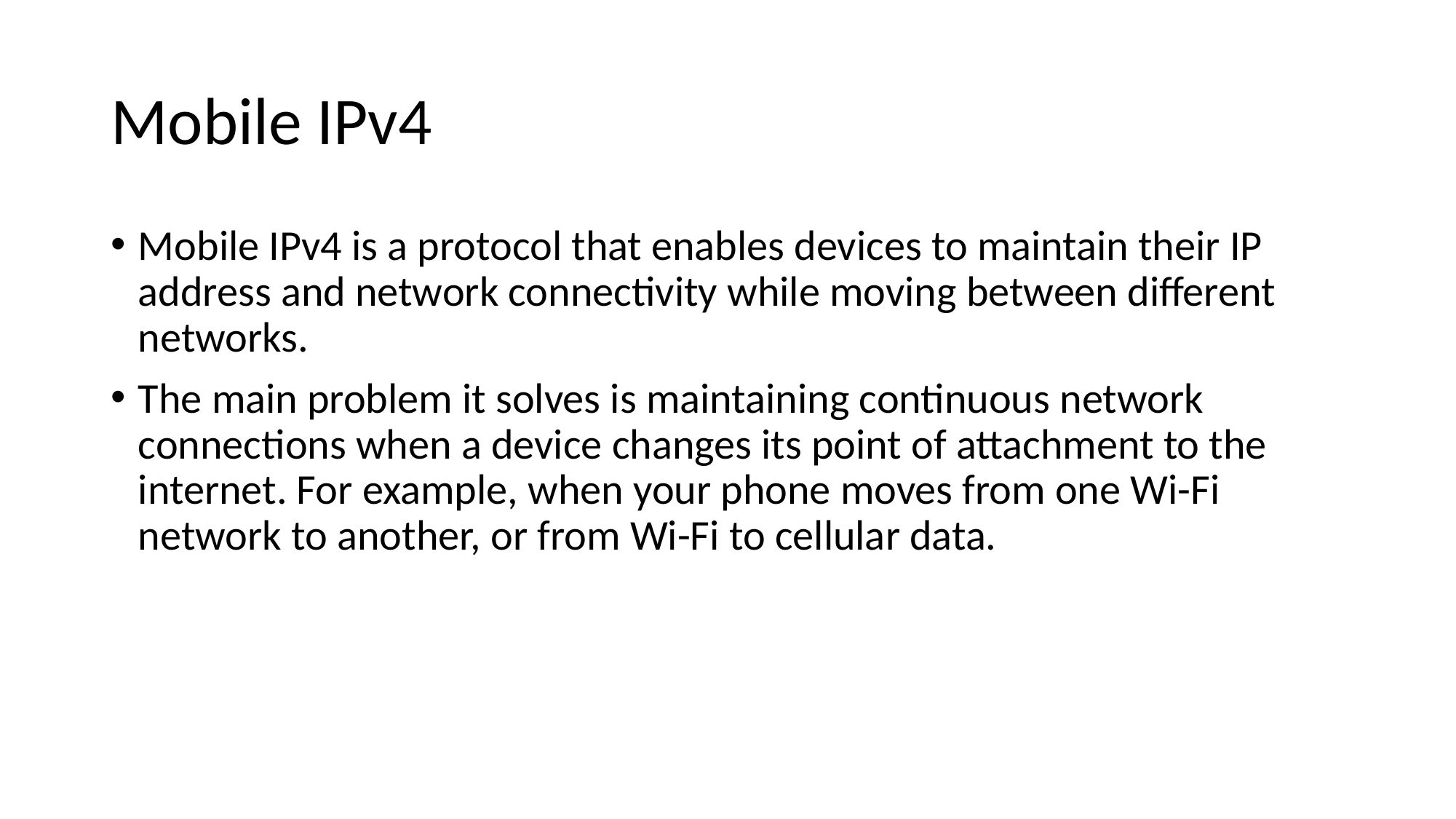

# Mobile IPv4
Mobile IPv4 is a protocol that enables devices to maintain their IP address and network connectivity while moving between different networks.
The main problem it solves is maintaining continuous network connections when a device changes its point of attachment to the internet. For example, when your phone moves from one Wi-Fi network to another, or from Wi-Fi to cellular data.